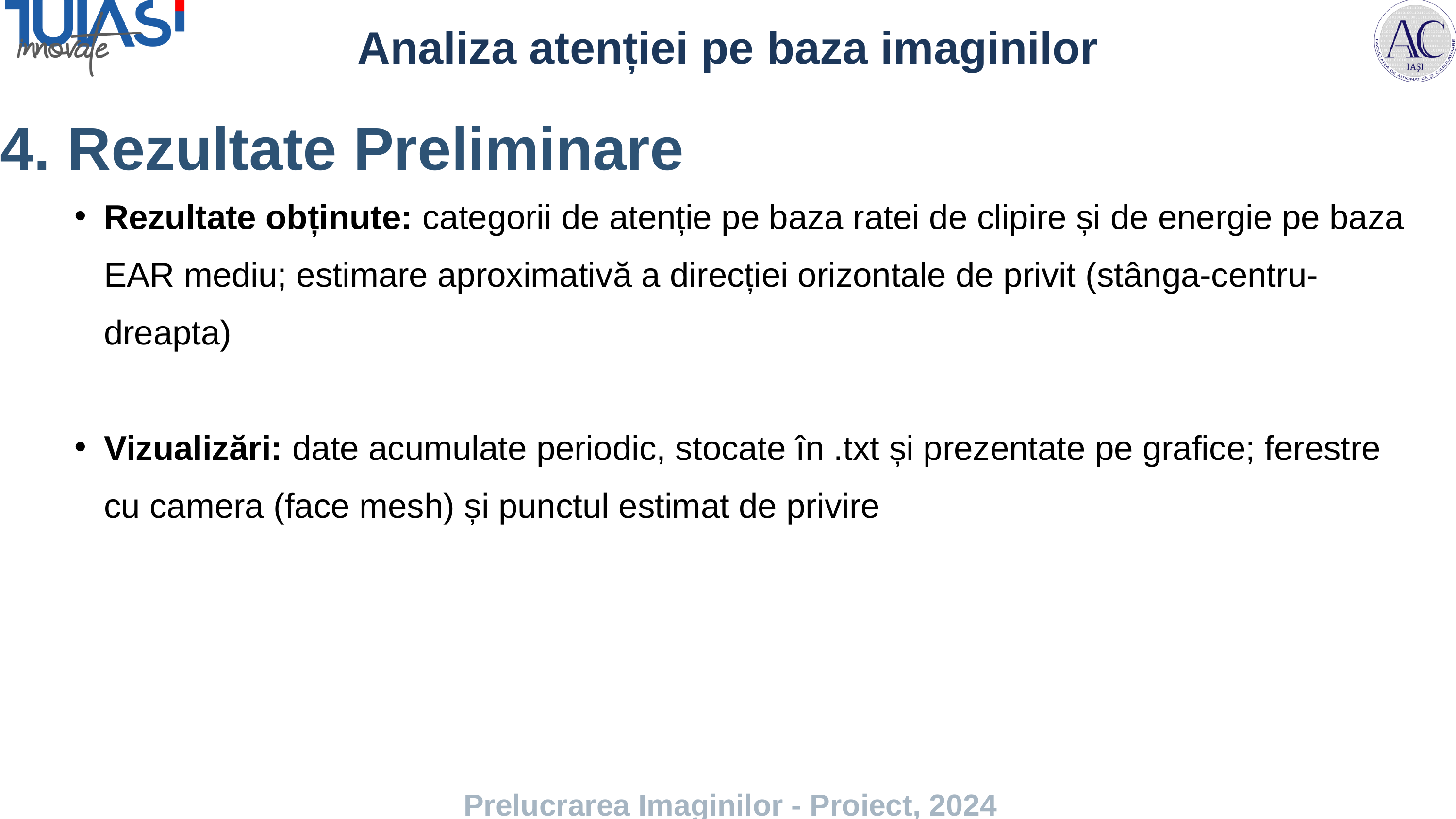

Analiza atenției pe baza imaginilor
4. Rezultate Preliminare
Rezultate obținute: categorii de atenție pe baza ratei de clipire și de energie pe baza EAR mediu; estimare aproximativă a direcției orizontale de privit (stânga-centru-dreapta)

Vizualizări: date acumulate periodic, stocate în .txt și prezentate pe grafice; ferestre cu camera (face mesh) și punctul estimat de privire
Prelucrarea Imaginilor - Proiect, 2024